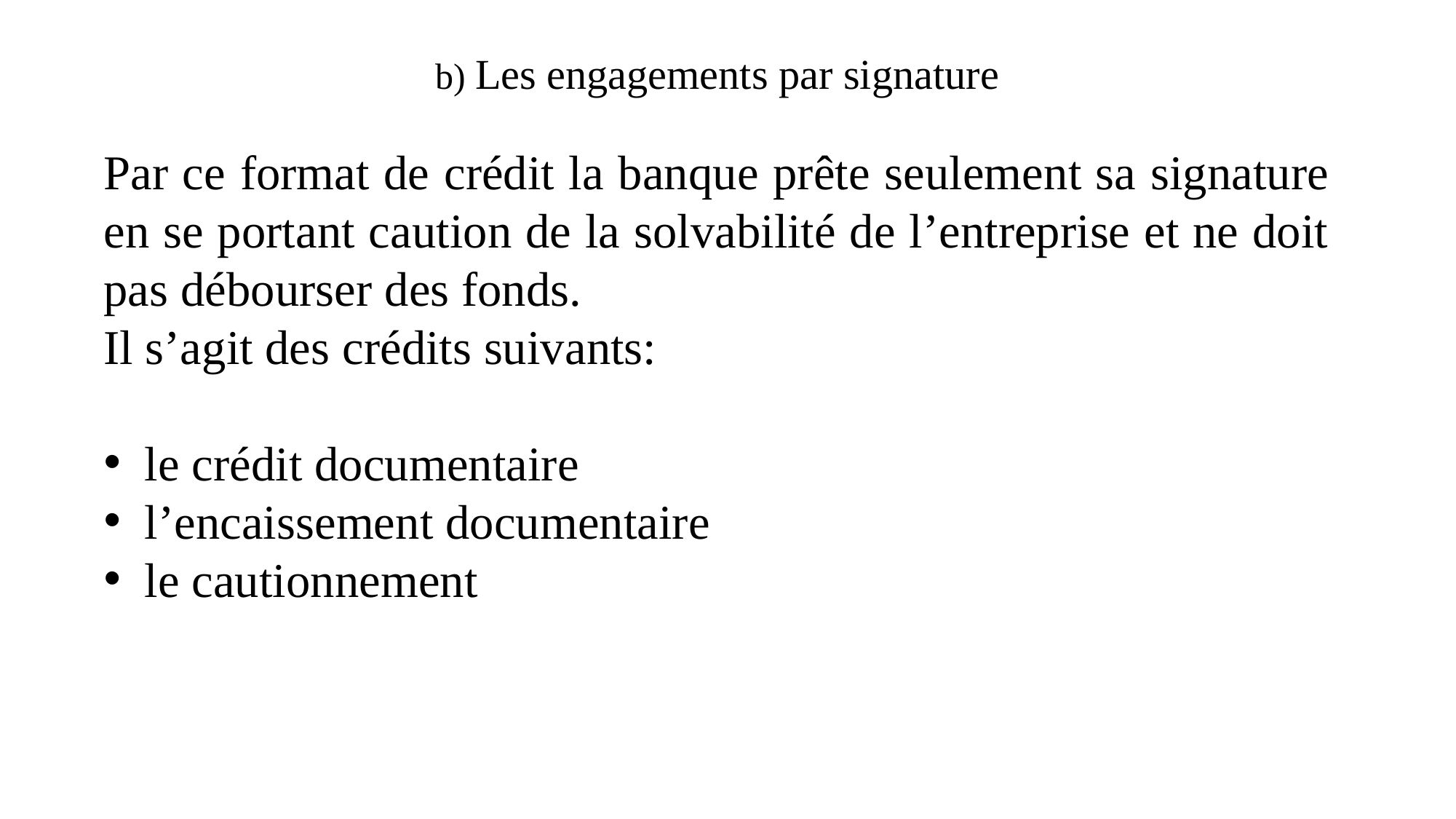

b) Les engagements par signature

Par ce format de crédit la banque prête seulement sa signature en se portant caution de la solvabilité de l’entreprise et ne doit pas débourser des fonds.
Il s’agit des crédits suivants:

le crédit documentaire
l’encaissement documentaire
le cautionnement